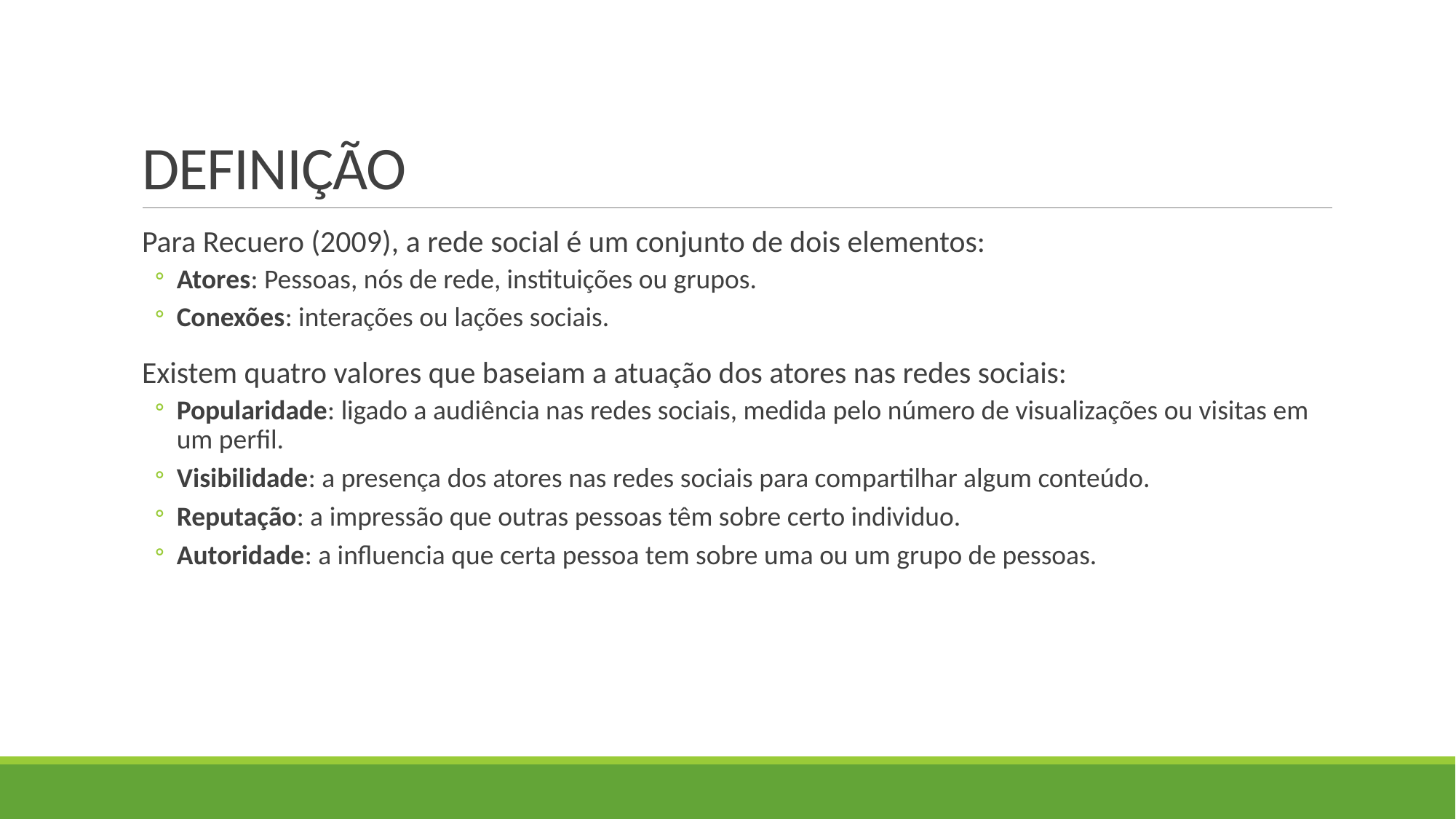

# DEFINIÇÃO
Para Recuero (2009), a rede social é um conjunto de dois elementos:
Atores: Pessoas, nós de rede, instituições ou grupos.
Conexões: interações ou lações sociais.
Existem quatro valores que baseiam a atuação dos atores nas redes sociais:
Popularidade: ligado a audiência nas redes sociais, medida pelo número de visualizações ou visitas em um perfil.
Visibilidade: a presença dos atores nas redes sociais para compartilhar algum conteúdo.
Reputação: a impressão que outras pessoas têm sobre certo individuo.
Autoridade: a influencia que certa pessoa tem sobre uma ou um grupo de pessoas.